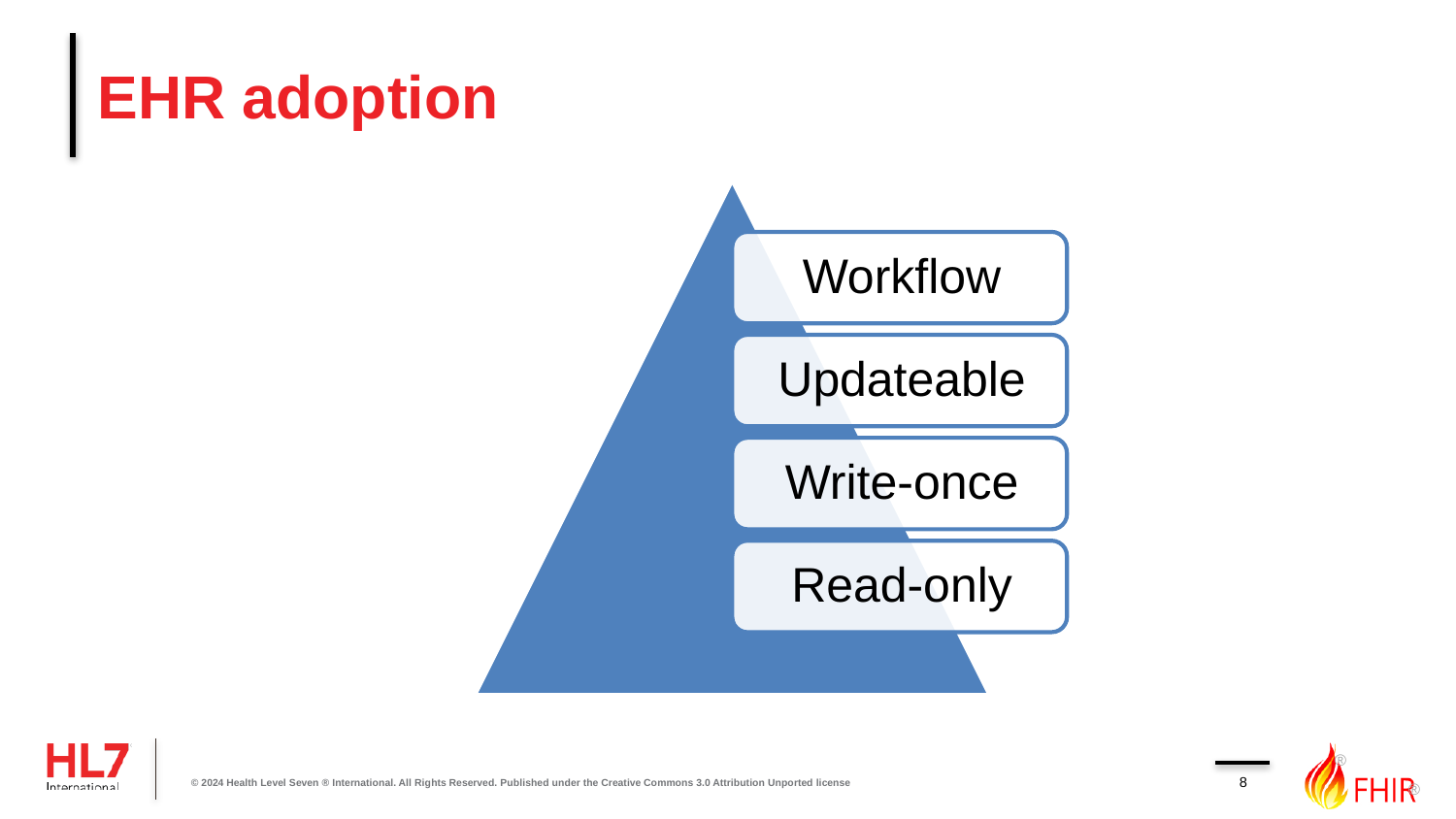

# EHR adoption
Workflow
Updateable
Write-once
Read-only
8
© 2024 Health Level Seven ® International. All Rights Reserved. Published under the Creative Commons 3.0 Attribution Unported license